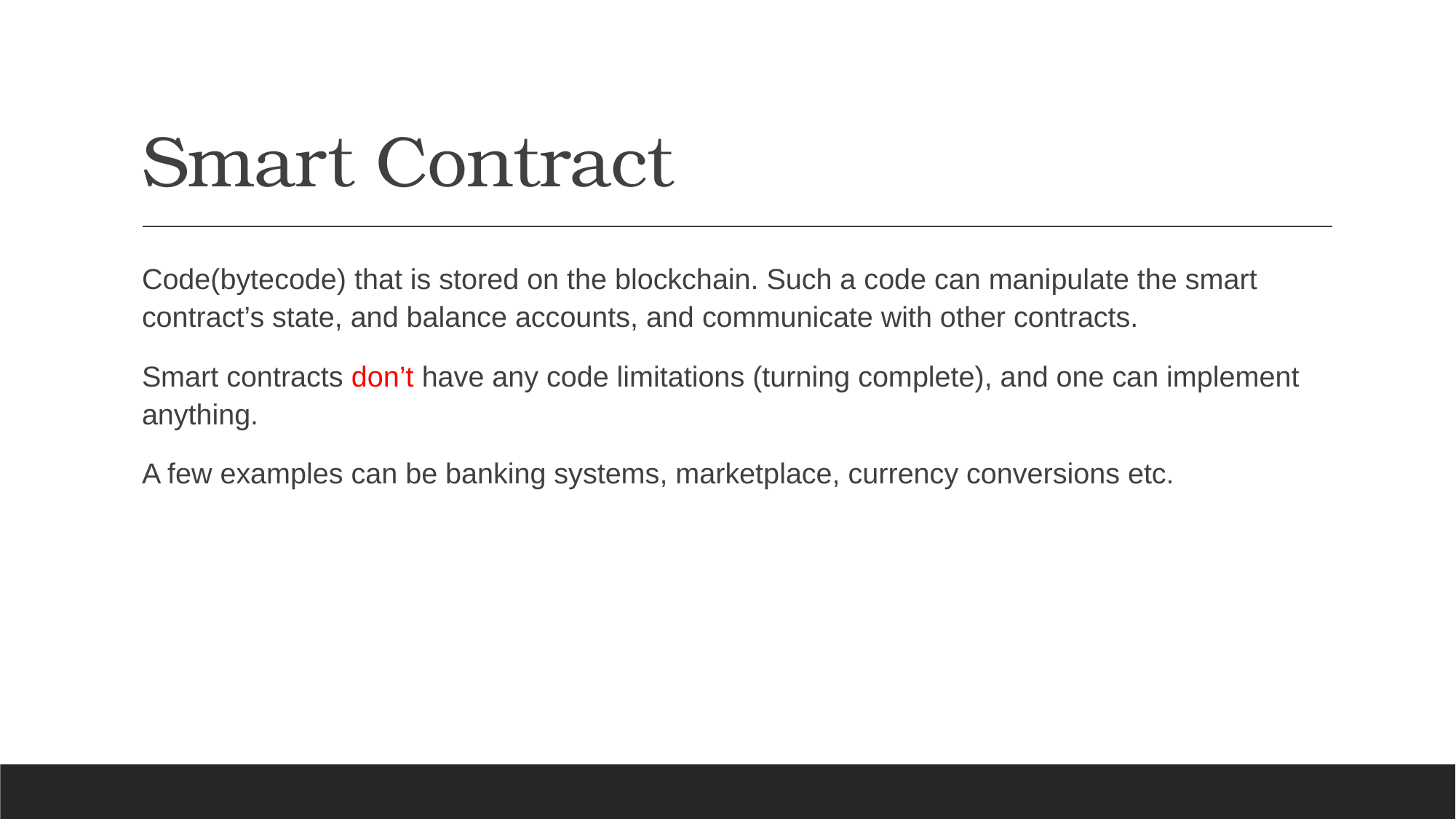

# Smart Contract
Code(bytecode) that is stored on the blockchain. Such a code can manipulate the smart contract’s state, and balance accounts, and communicate with other contracts.
Smart contracts don’t have any code limitations (turning complete), and one can implement anything.
A few examples can be banking systems, marketplace, currency conversions etc.